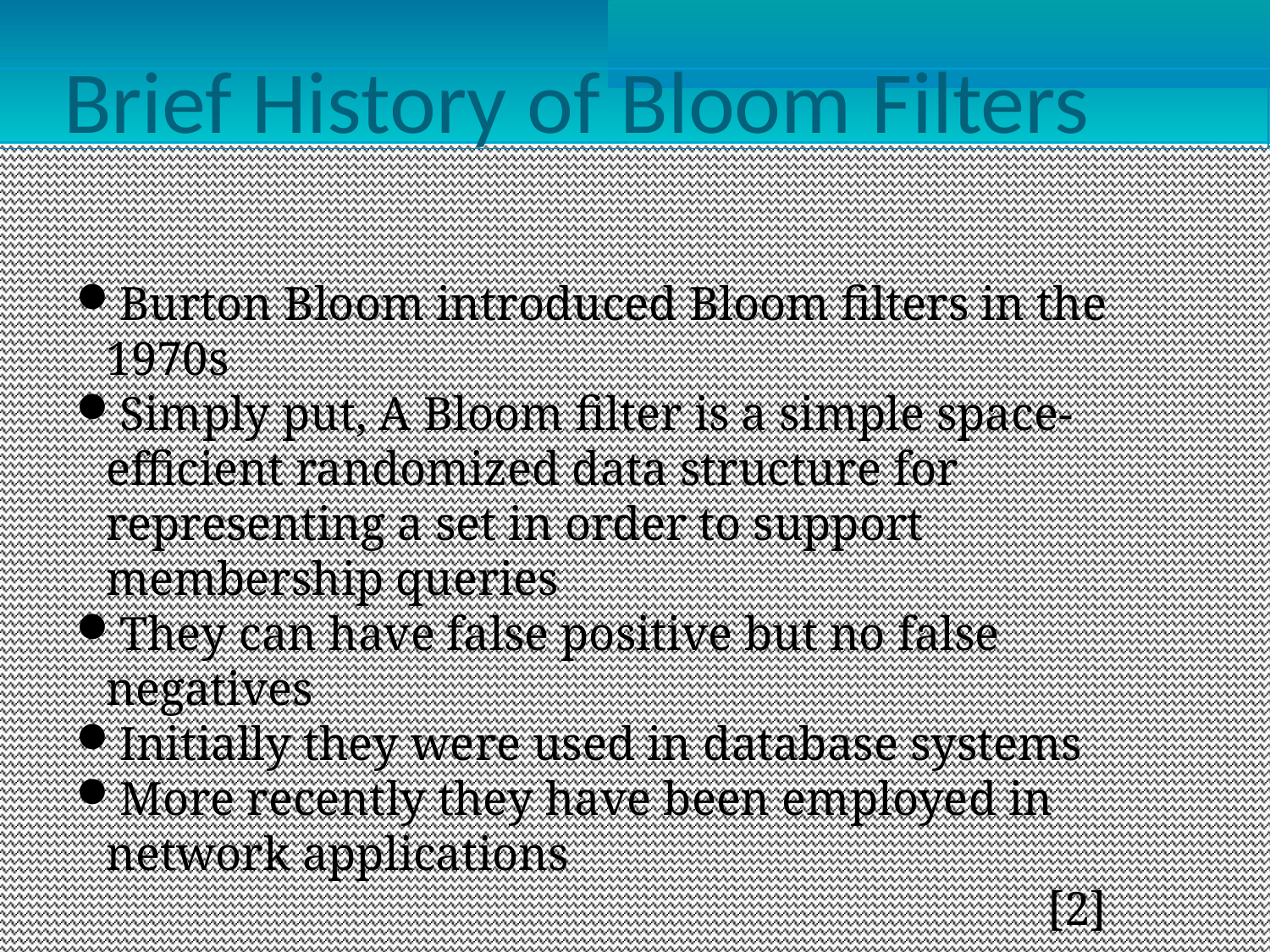

Brief History of Bloom Filters

Burton Bloom introduced Bloom filters in the 1970s
Simply put, A Bloom filter is a simple space-efficient randomized data structure for representing a set in order to support membership queries
They can have false positive but no false negatives
Initially they were used in database systems
More recently they have been employed in network applications
                                                                                  [2]